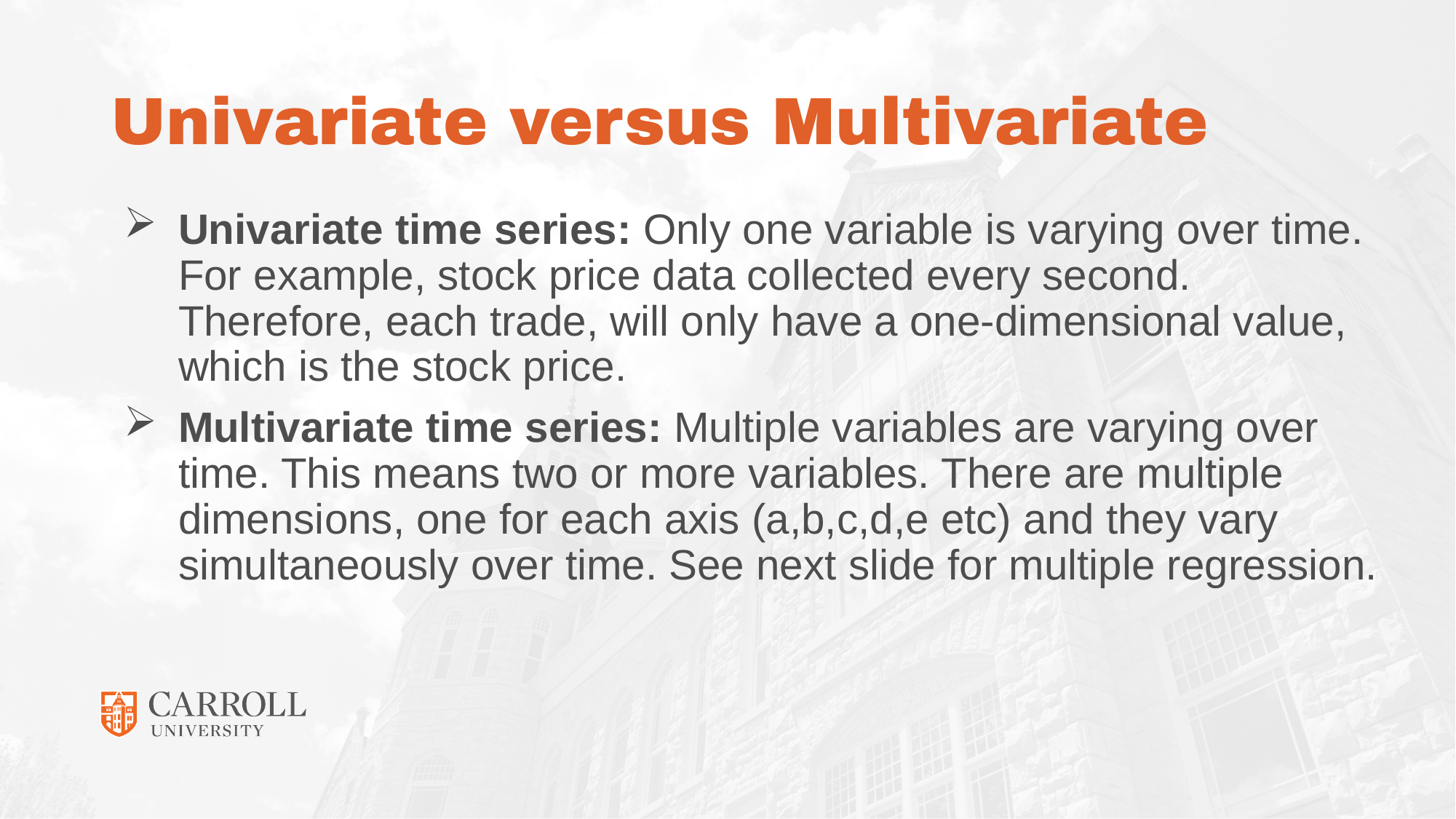

# Univariate versus Multivariate
Univariate time series: Only one variable is varying over time. For example, stock price data collected every second. Therefore, each trade, will only have a one-dimensional value, which is the stock price.
Multivariate time series: Multiple variables are varying over time. This means two or more variables. There are multiple dimensions, one for each axis (a,b,c,d,e etc) and they vary simultaneously over time. See next slide for multiple regression.